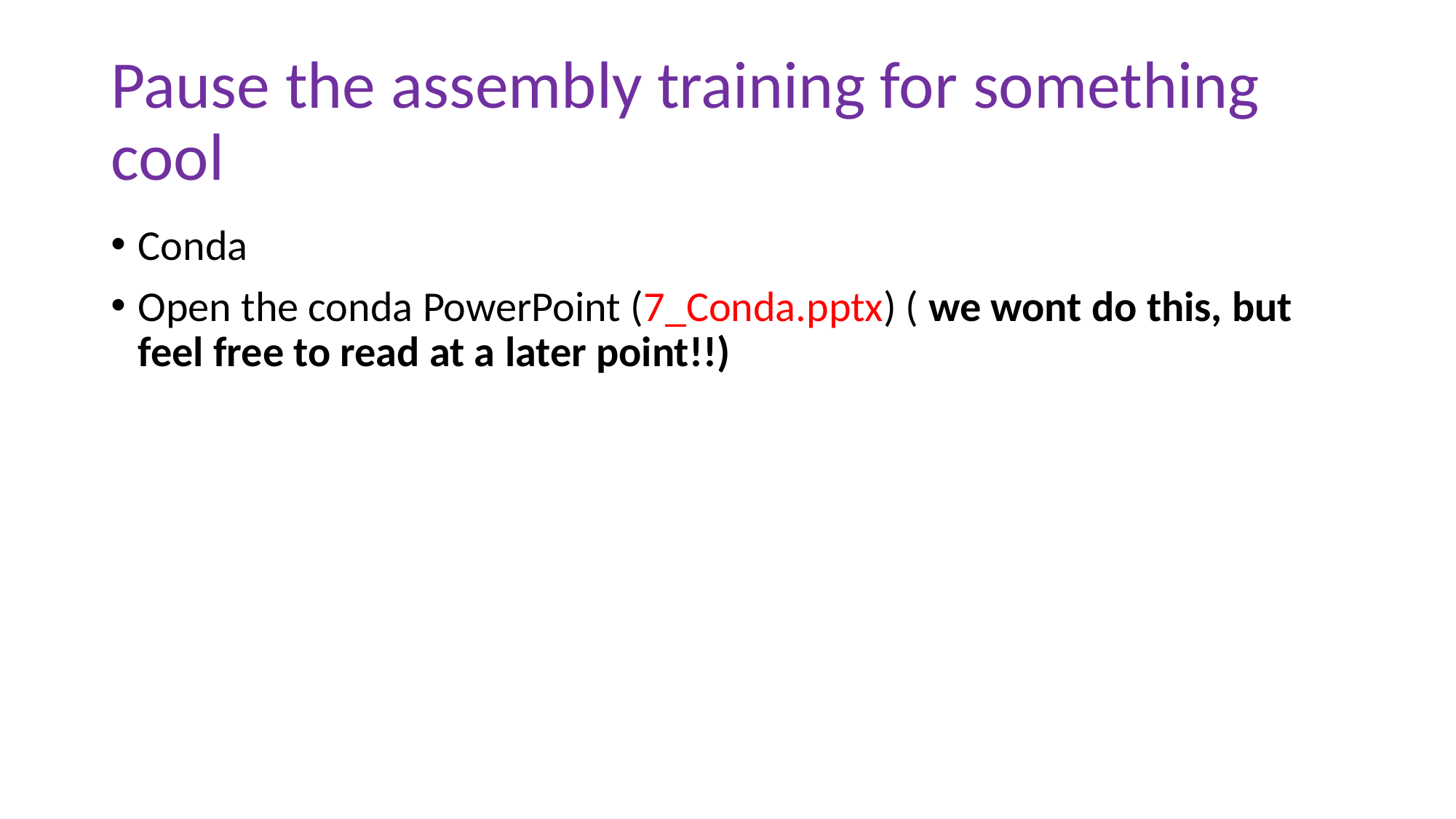

# Pause the assembly training for something cool
Conda
Open the conda PowerPoint (7_Conda.pptx) ( we wont do this, but feel free to read at a later point!!)